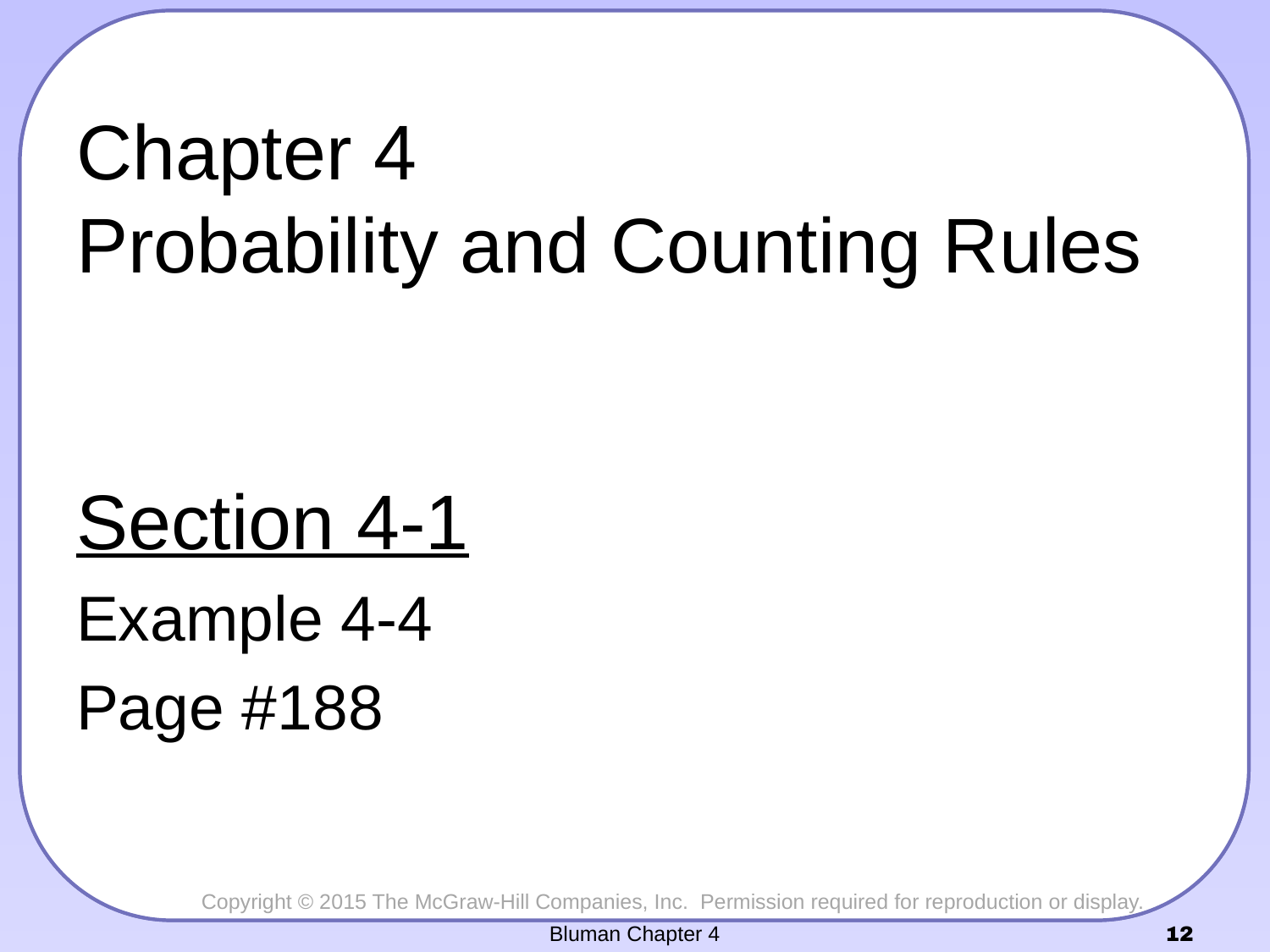

# Chapter 4 Probability and Counting Rules
Section 4-1
Example 4-4
Page #188
Bluman Chapter 4
12